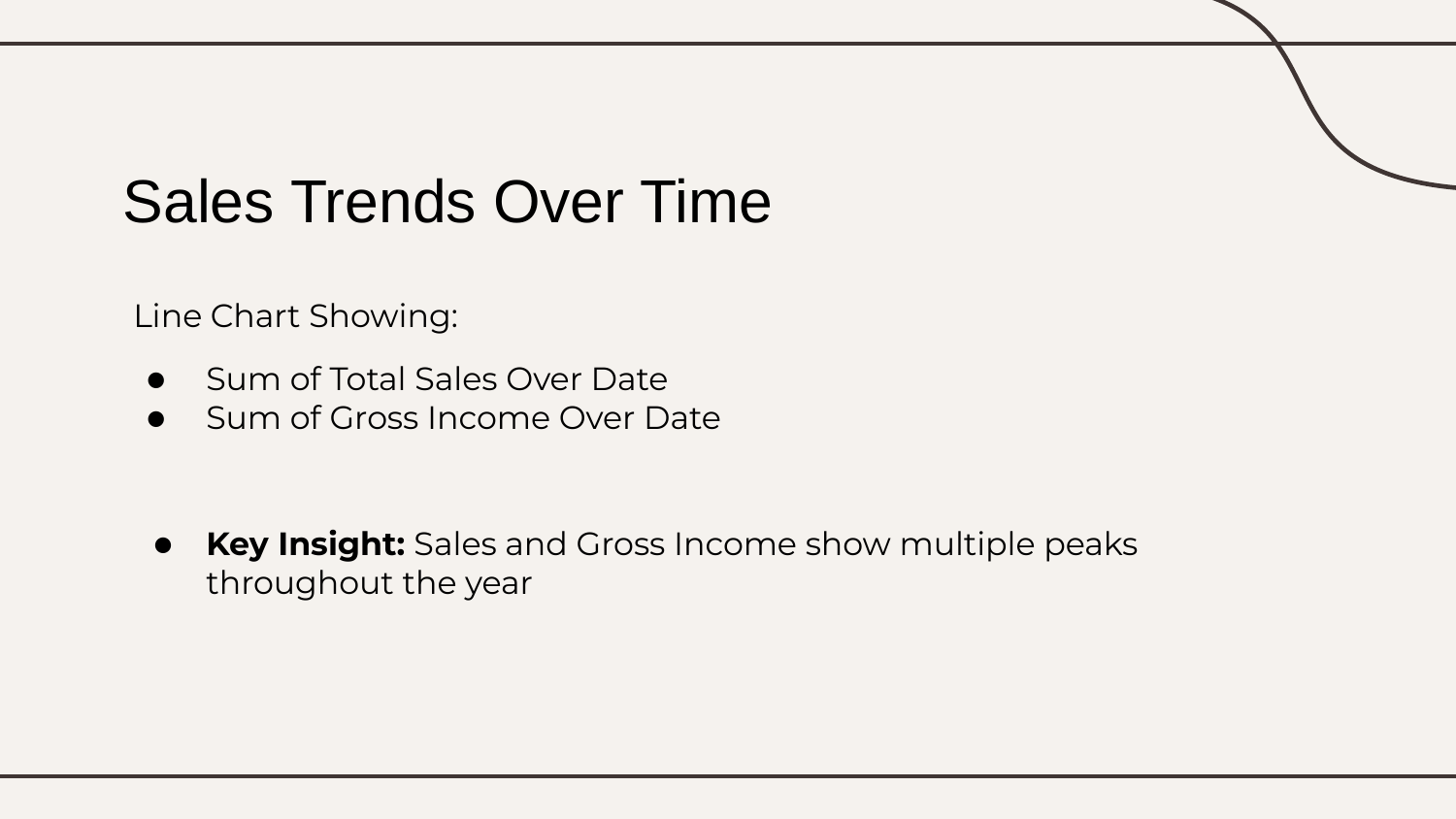

# Sales Trends Over Time
Line Chart Showing:
Sum of Total Sales Over Date
Sum of Gross Income Over Date

Key Insight: Sales and Gross Income show multiple peaks throughout the year